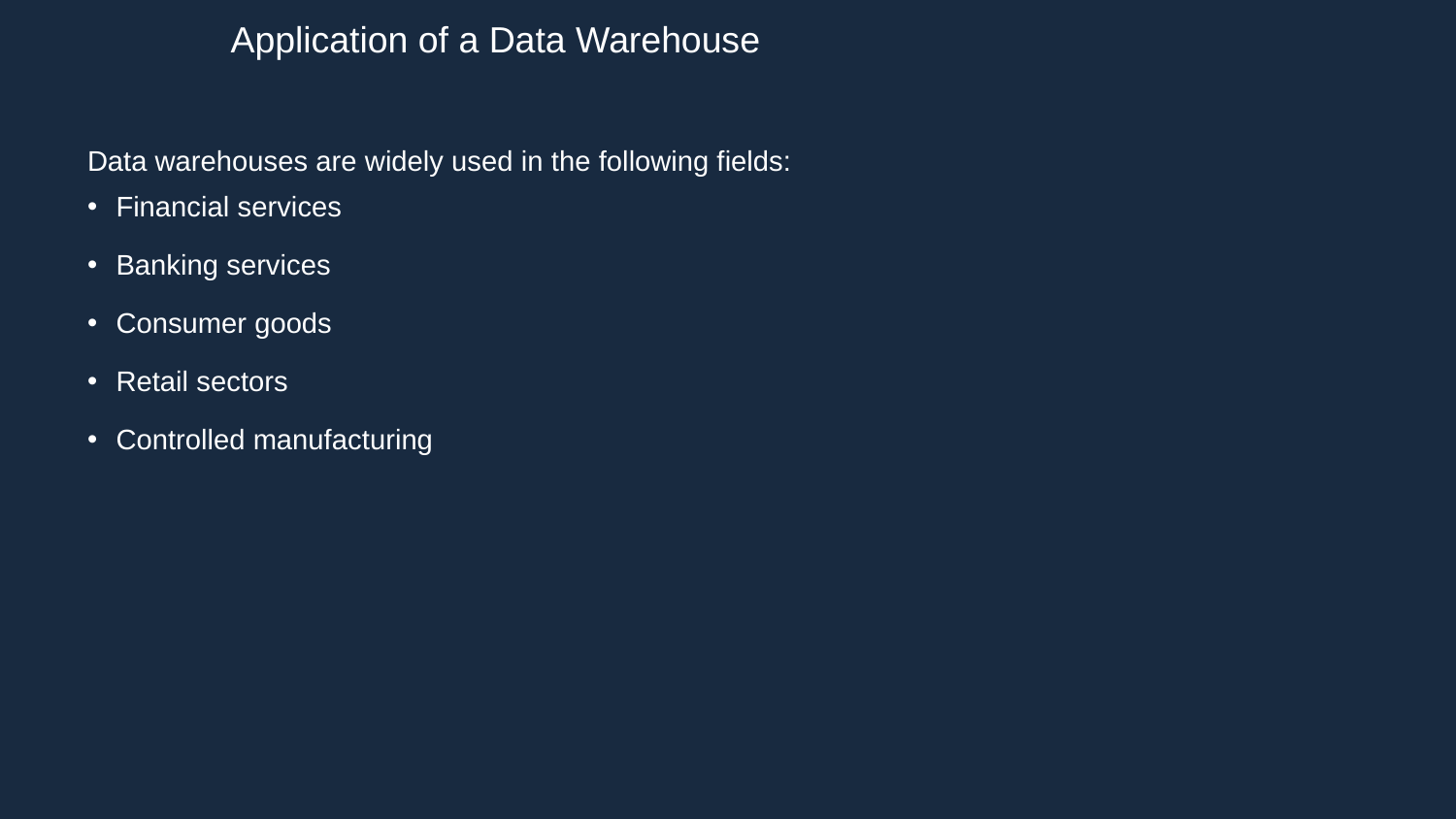

Application of a Data Warehouse
Data warehouses are widely used in the following fields:
Financial services
Banking services
Consumer goods
Retail sectors
Controlled manufacturing